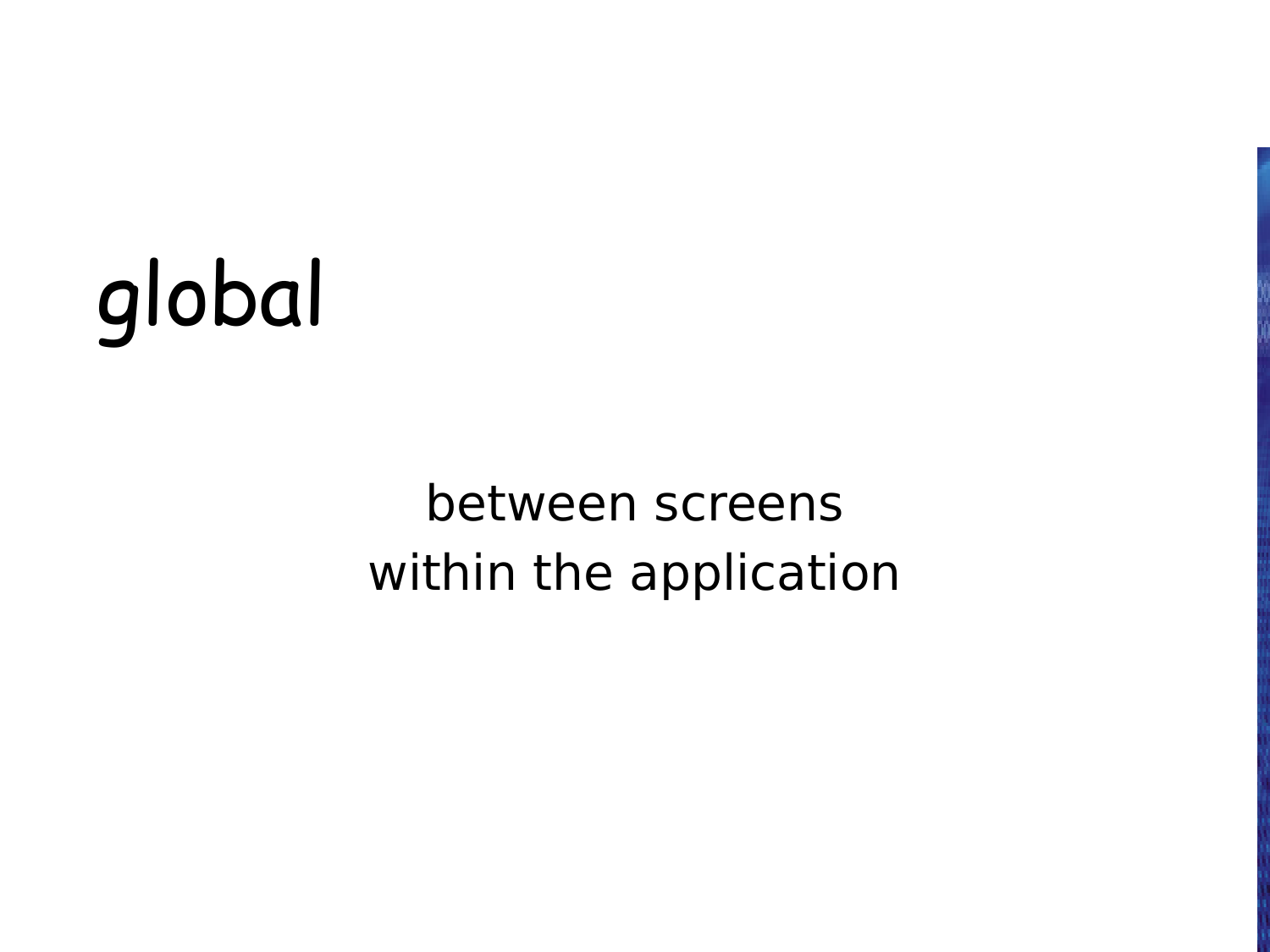

# global
between screens
within the application